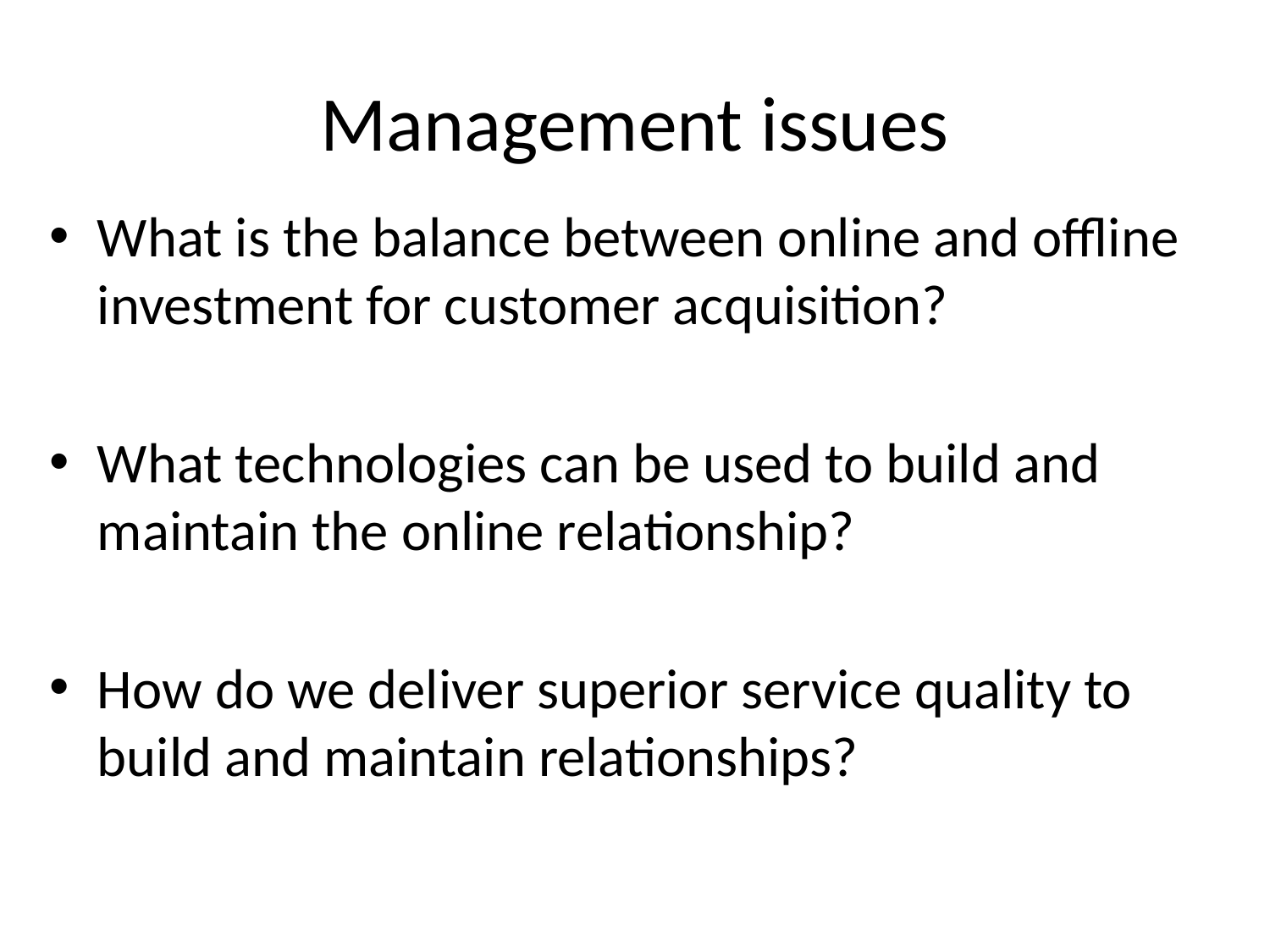

# Management issues
What is the balance between online and offline investment for customer acquisition?

What technologies can be used to build and maintain the online relationship?

How do we deliver superior service quality to build and maintain relationships?